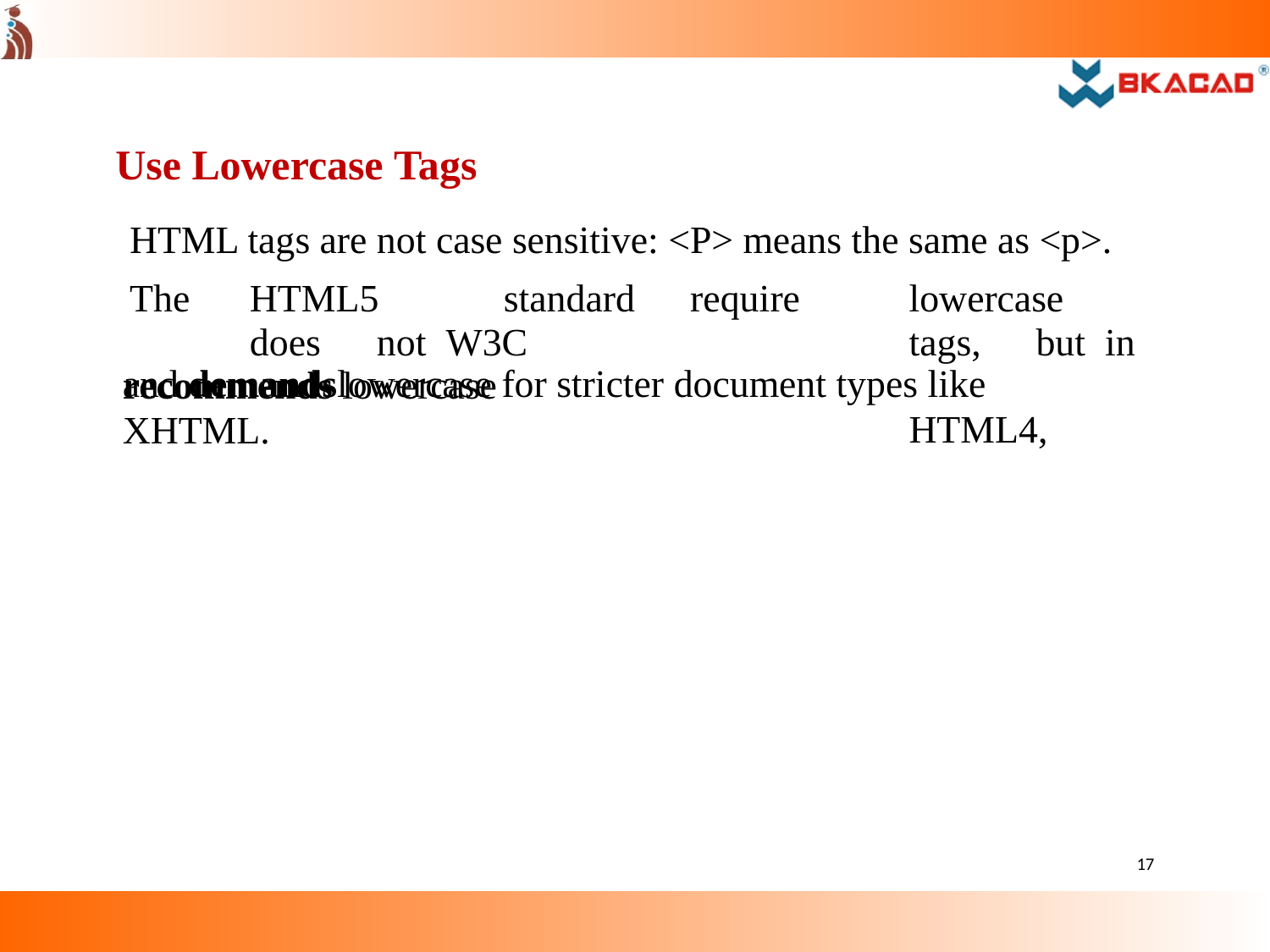

Use Lowercase Tags
HTML tags are not case sensitive: <P> means the same as <p>.
The	HTML5	standard	does	not  W3C recommends lowercase
require	lowercase	tags,	but  in			HTML4,
and demandslowercase for stricter document types like XHTML.
17